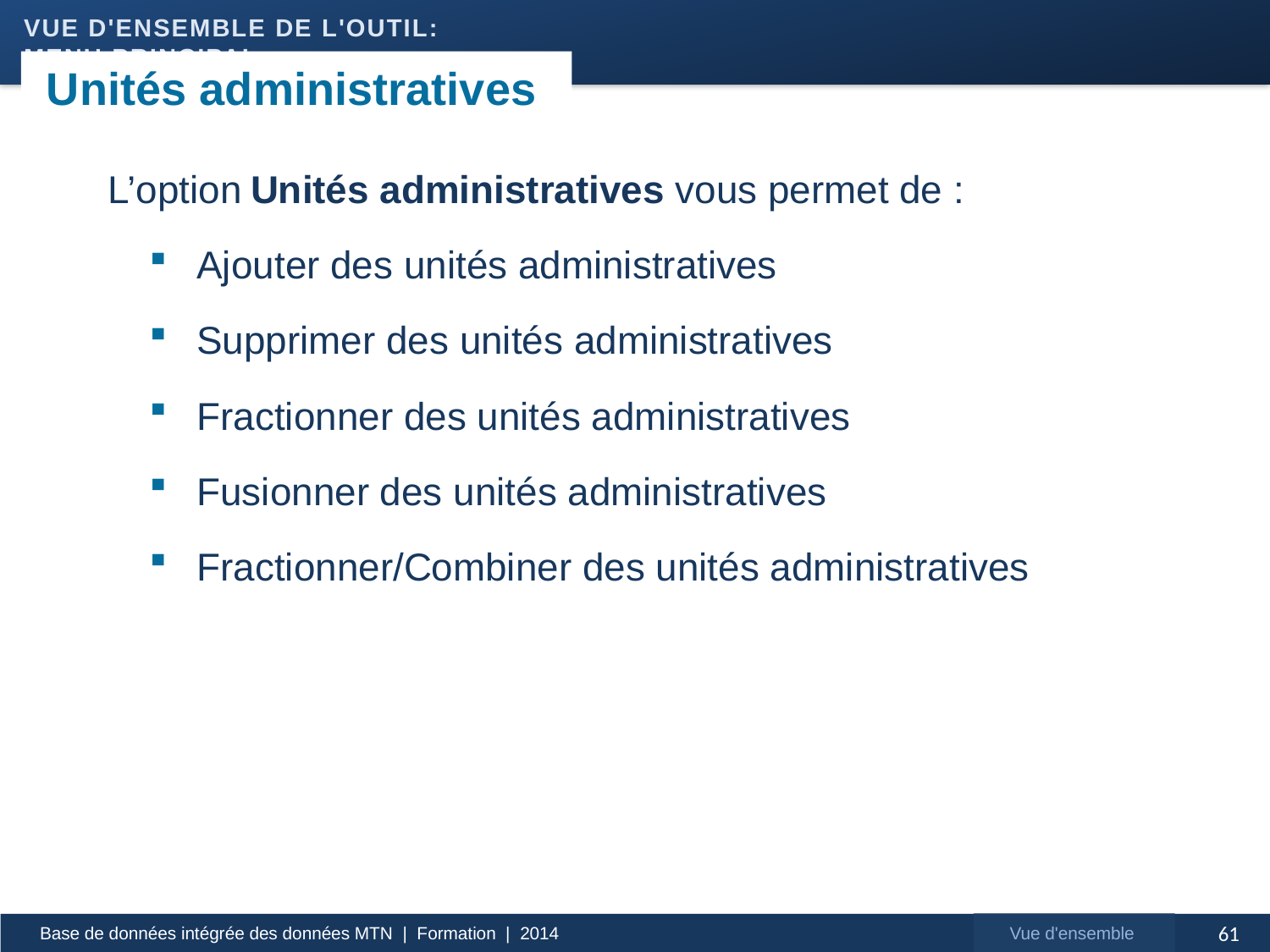

vue d'ensemble de l'outil: menu principal
# Unités administratives
L’option Unités administratives vous permet de :
Ajouter des unités administratives
Supprimer des unités administratives
Fractionner des unités administratives
Fusionner des unités administratives
Fractionner/Combiner des unités administratives